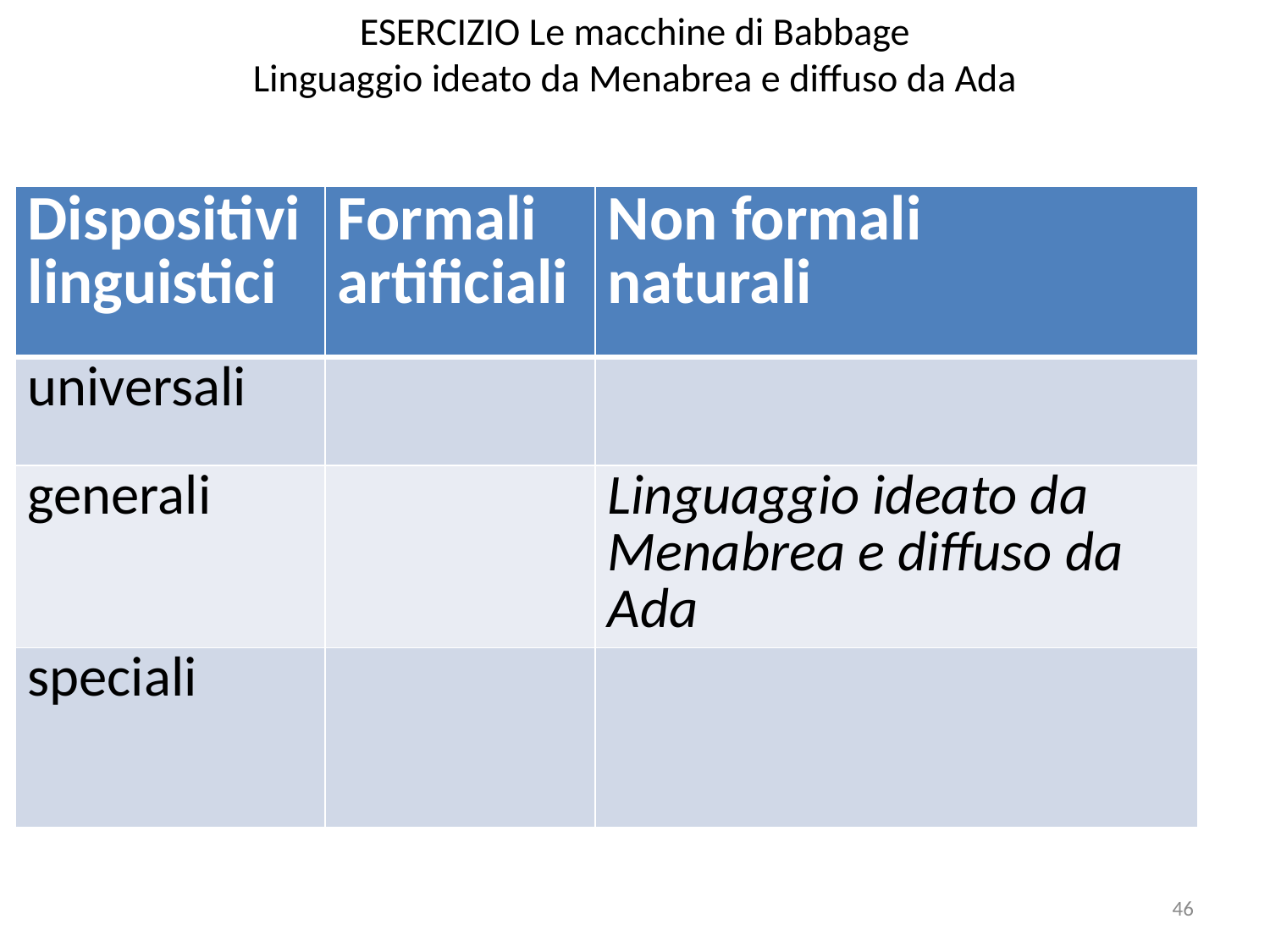

# ESERCIZIO Le macchine di Babbage Linguaggio ideato da Menabrea e diffuso da Ada
| Dispositivi linguistici | Formali artificiali | Non formali naturali |
| --- | --- | --- |
| universali |  |  |
| generali |  | Linguaggio ideato da Menabrea e diffuso da Ada |
| speciali |  |  |
46